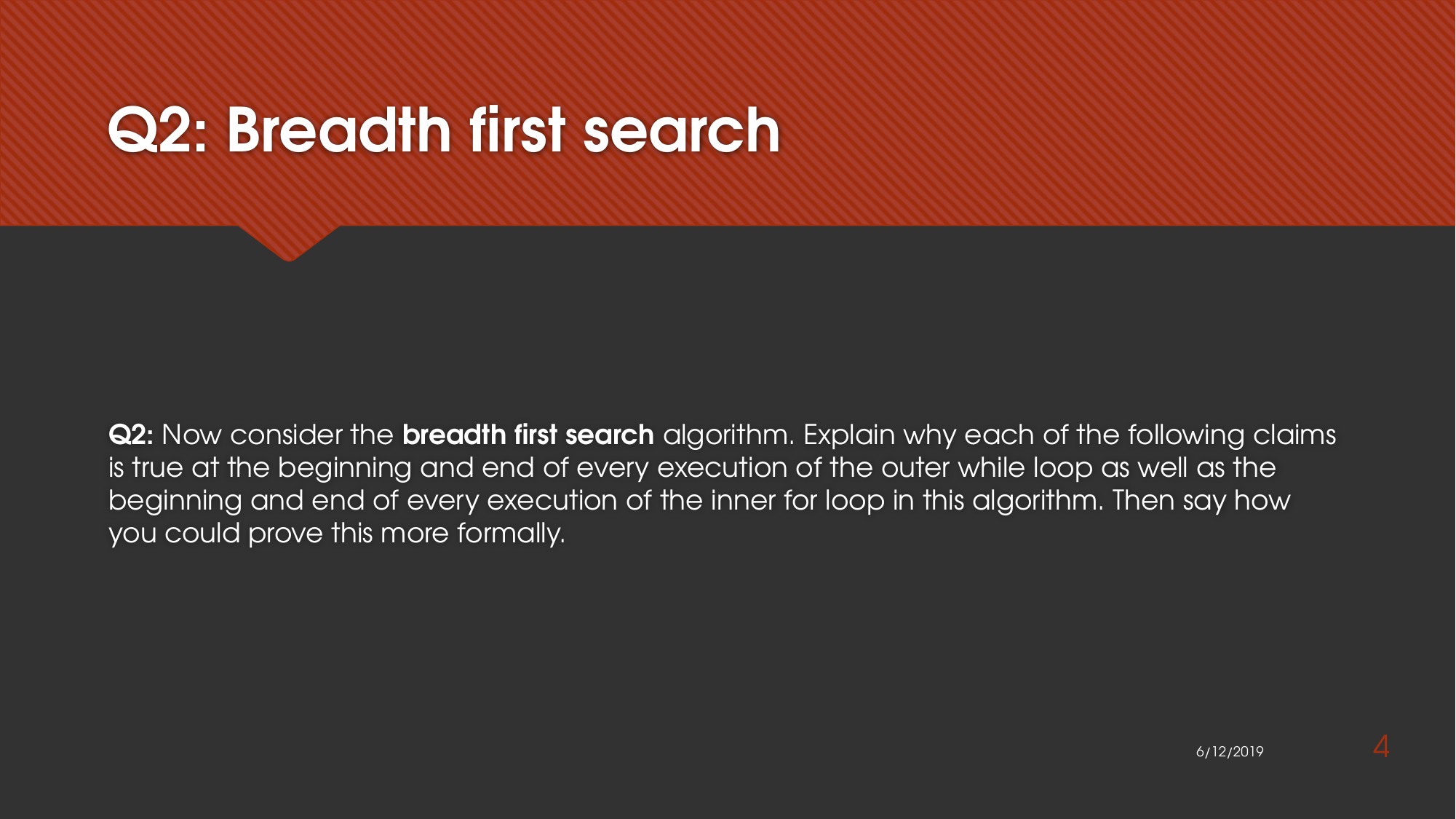

# Q2: Breadth first search
Q2: Now consider the breadth first search algorithm. Explain why each of the following claims is true at the beginning and end of every execution of the outer while loop as well as the beginning and end of every execution of the inner for loop in this algorithm. Then say how you could prove this more formally.
4
6/12/2019